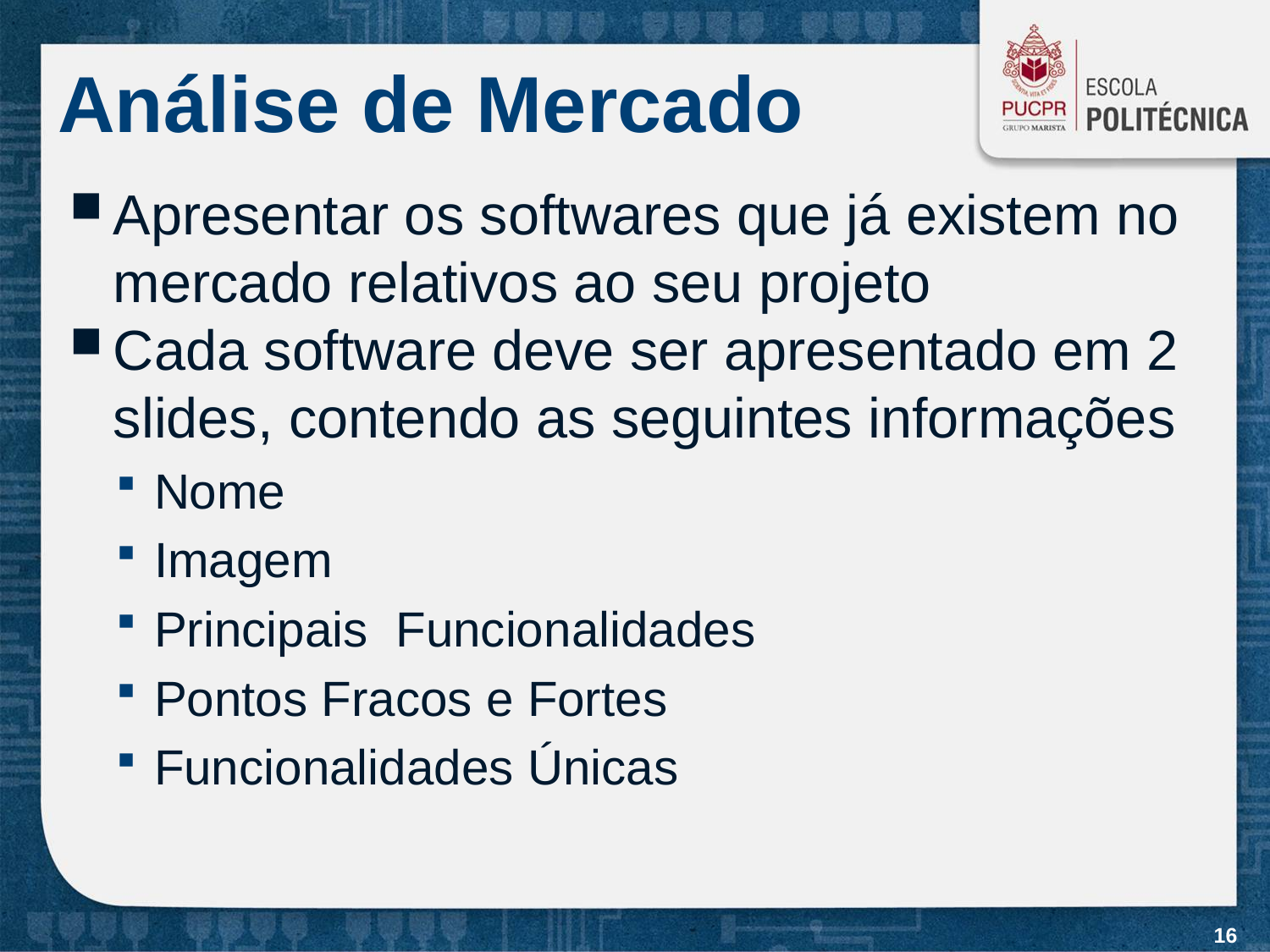

# Análise de Mercado
Apresentar os softwares que já existem no mercado relativos ao seu projeto
Cada software deve ser apresentado em 2 slides, contendo as seguintes informações
Nome
Imagem
Principais  Funcionalidades
Pontos Fracos e Fortes
Funcionalidades Únicas
16